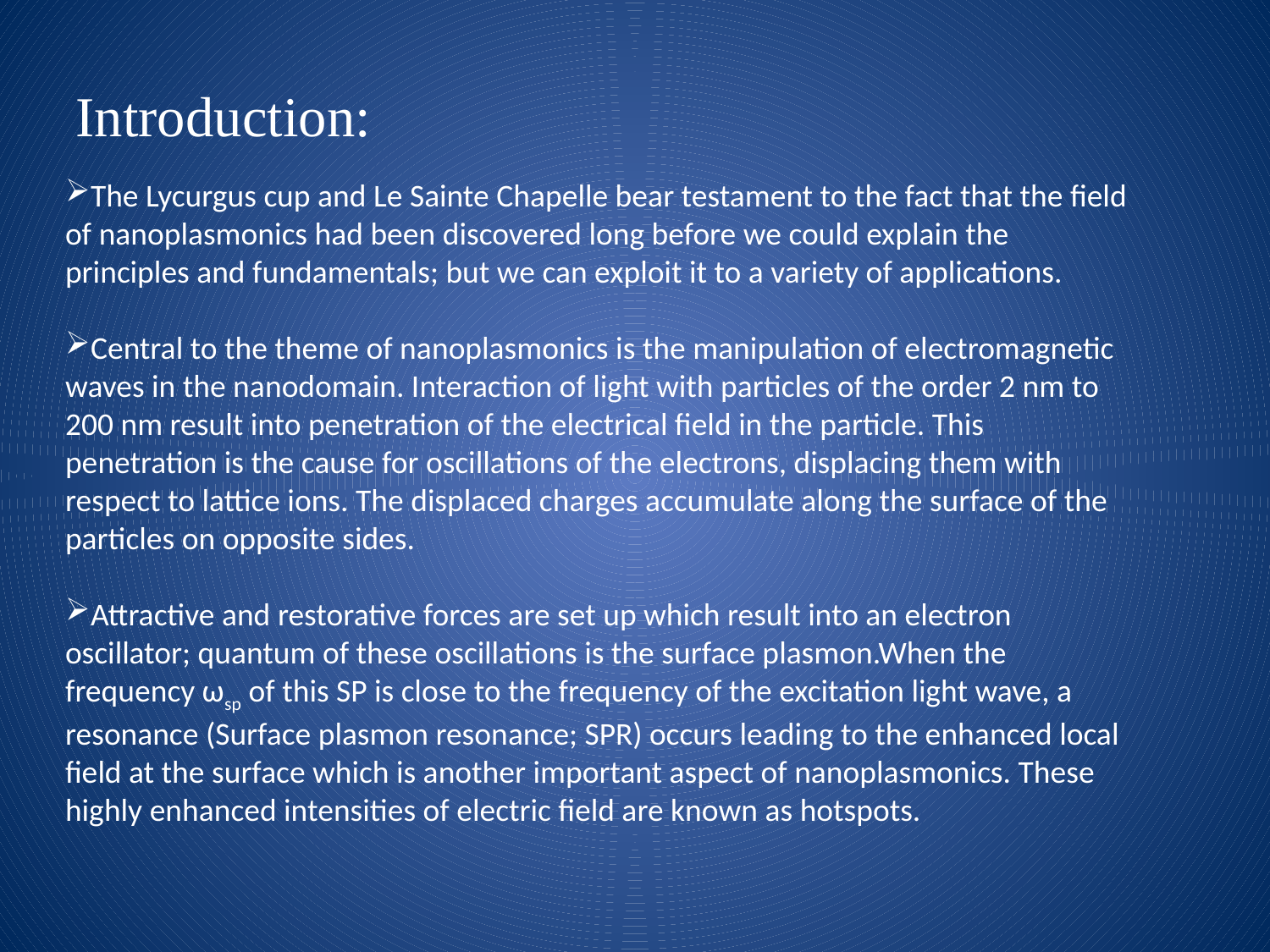

Introduction:
The Lycurgus cup and Le Sainte Chapelle bear testament to the fact that the field of nanoplasmonics had been discovered long before we could explain the principles and fundamentals; but we can exploit it to a variety of applications.

Central to the theme of nanoplasmonics is the manipulation of electromagnetic waves in the nanodomain. Interaction of light with particles of the order 2 nm to 200 nm result into penetration of the electrical field in the particle. This penetration is the cause for oscillations of the electrons, displacing them with respect to lattice ions. The displaced charges accumulate along the surface of the particles on opposite sides.

Attractive and restorative forces are set up which result into an electron oscillator; quantum of these oscillations is the surface plasmon.When the frequency ωsp of this SP is close to the frequency of the excitation light wave, a resonance (Surface plasmon resonance; SPR) occurs leading to the enhanced local field at the surface which is another important aspect of nanoplasmonics. These highly enhanced intensities of electric field are known as hotspots.